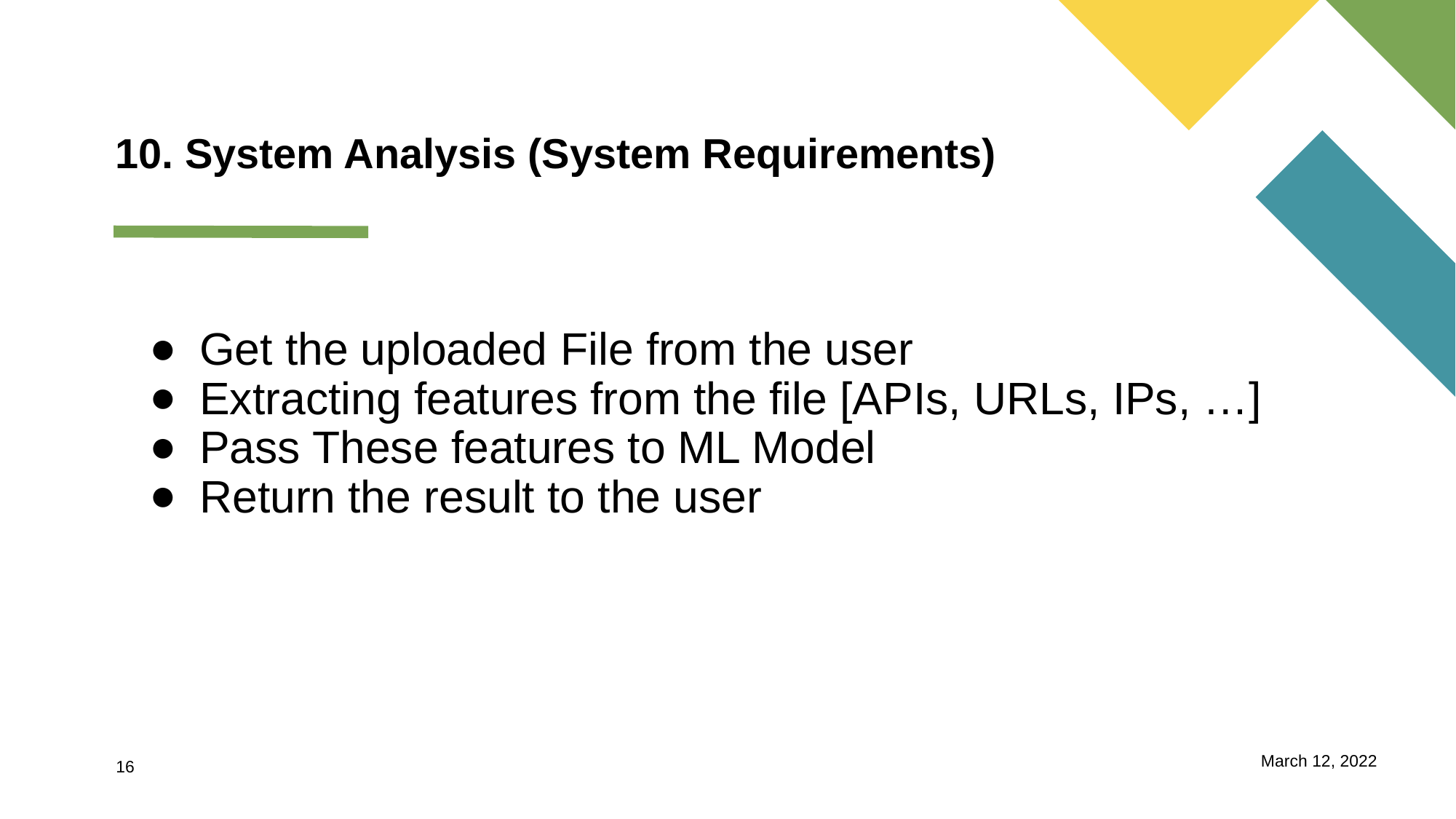

# 10. System Analysis (System Requirements)

Get the uploaded File from the user
Extracting features from the file [APIs, URLs, IPs, …]
Pass These features to ML Model
Return the result to the user

March 12, 2022
16